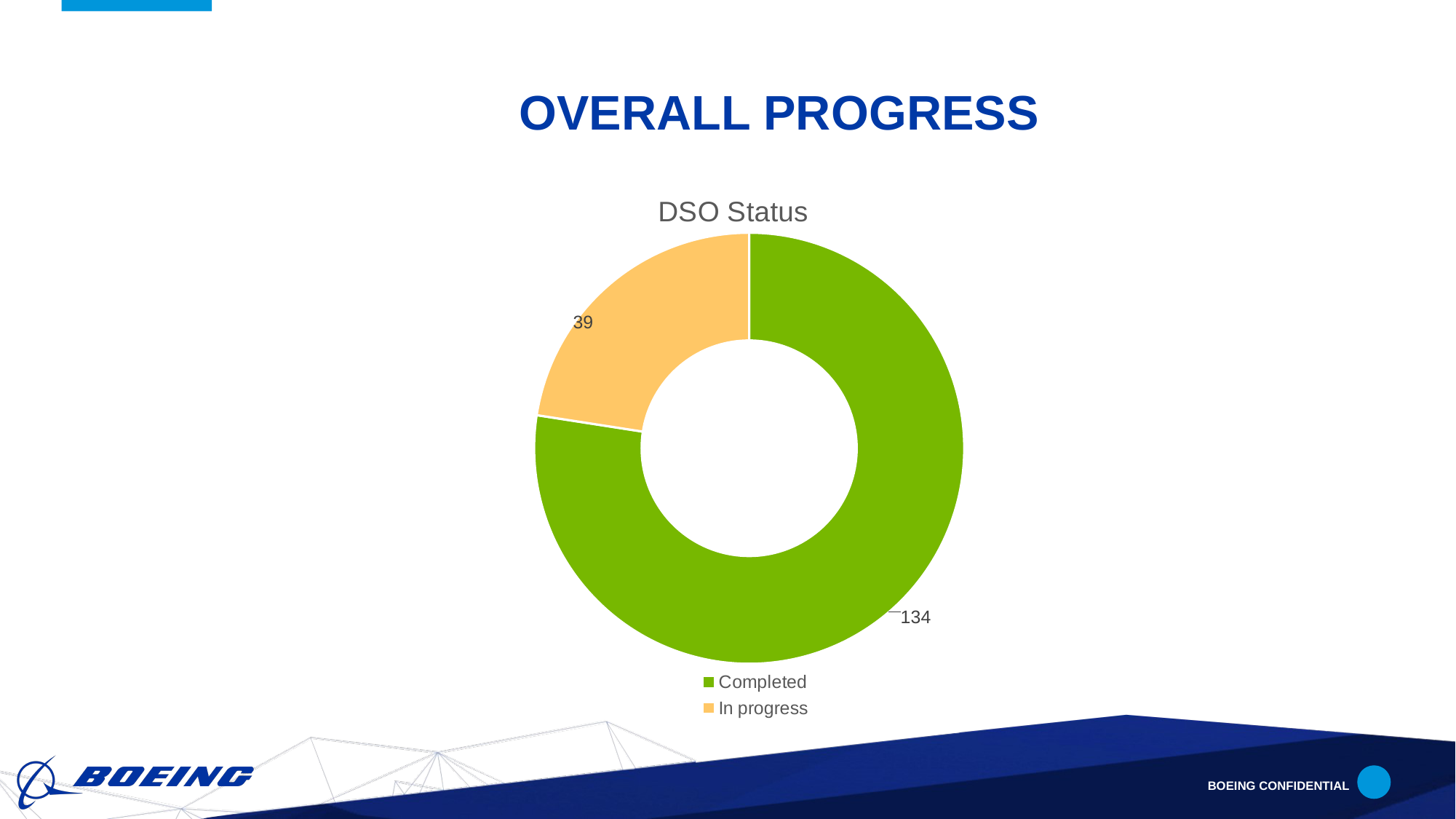

# Overall Progress

### Chart:

| Category | DSO Status |
|---|---|
| Completed | 134.0 |
| In progress | 39.0 |